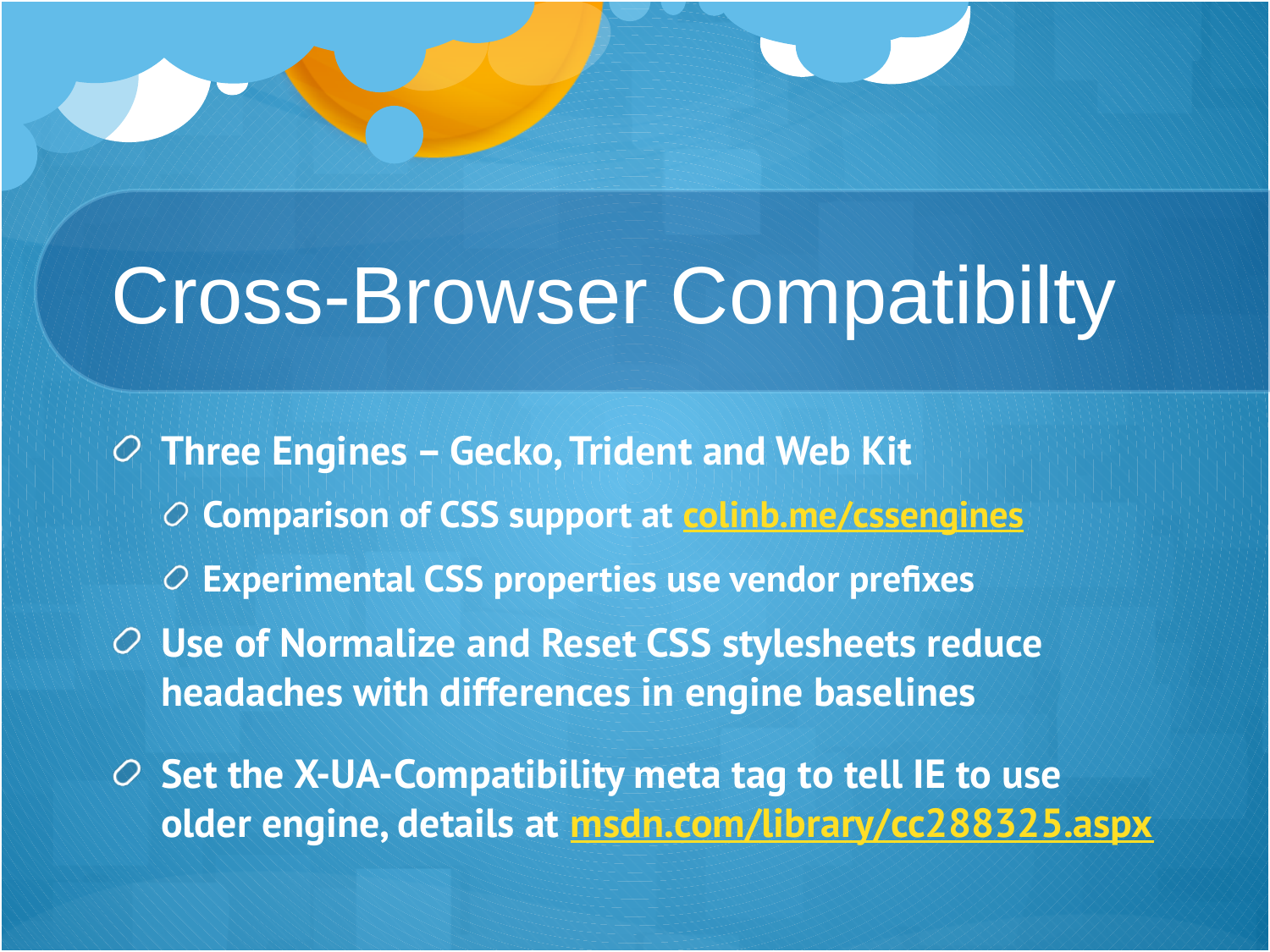

# Cross-Browser Compatibilty
Three Engines – Gecko, Trident and Web Kit
Comparison of CSS support at colinb.me/cssengines
Experimental CSS properties use vendor prefixes
Use of Normalize and Reset CSS stylesheets reduce headaches with differences in engine baselines
Set the X-UA-Compatibility meta tag to tell IE to use older engine, details at msdn.com/library/cc288325.aspx